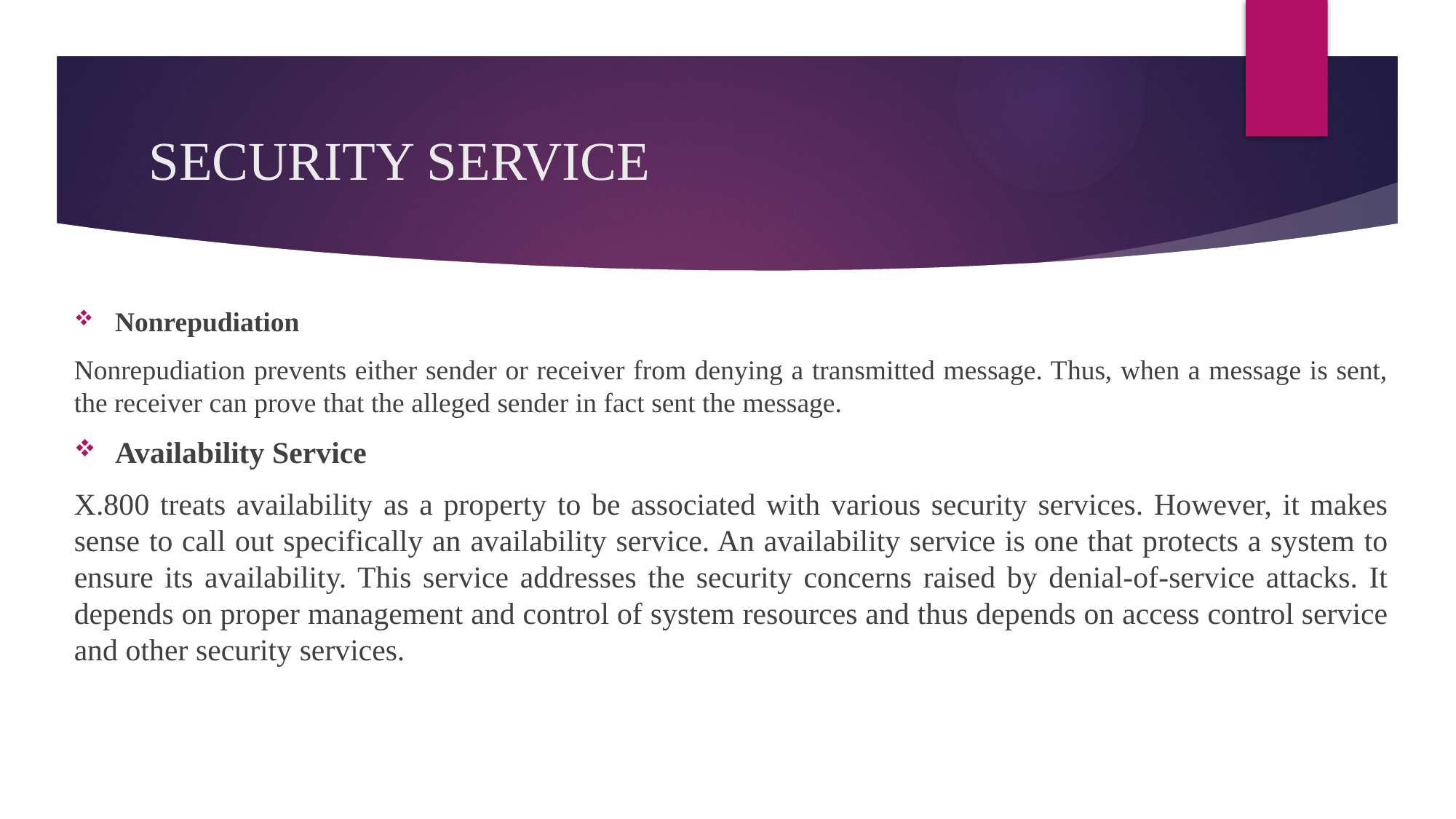

# SECURITY SERVICE
Nonrepudiation
Nonrepudiation prevents either sender or receiver from denying a transmitted message. Thus, when a message is sent, the receiver can prove that the alleged sender in fact sent the message.
Availability Service
X.800 treats availability as a property to be associated with various security services. However, it makes sense to call out specifically an availability service. An availability service is one that protects a system to ensure its availability. This service addresses the security concerns raised by denial-of-service attacks. It depends on proper management and control of system resources and thus depends on access control service and other security services.